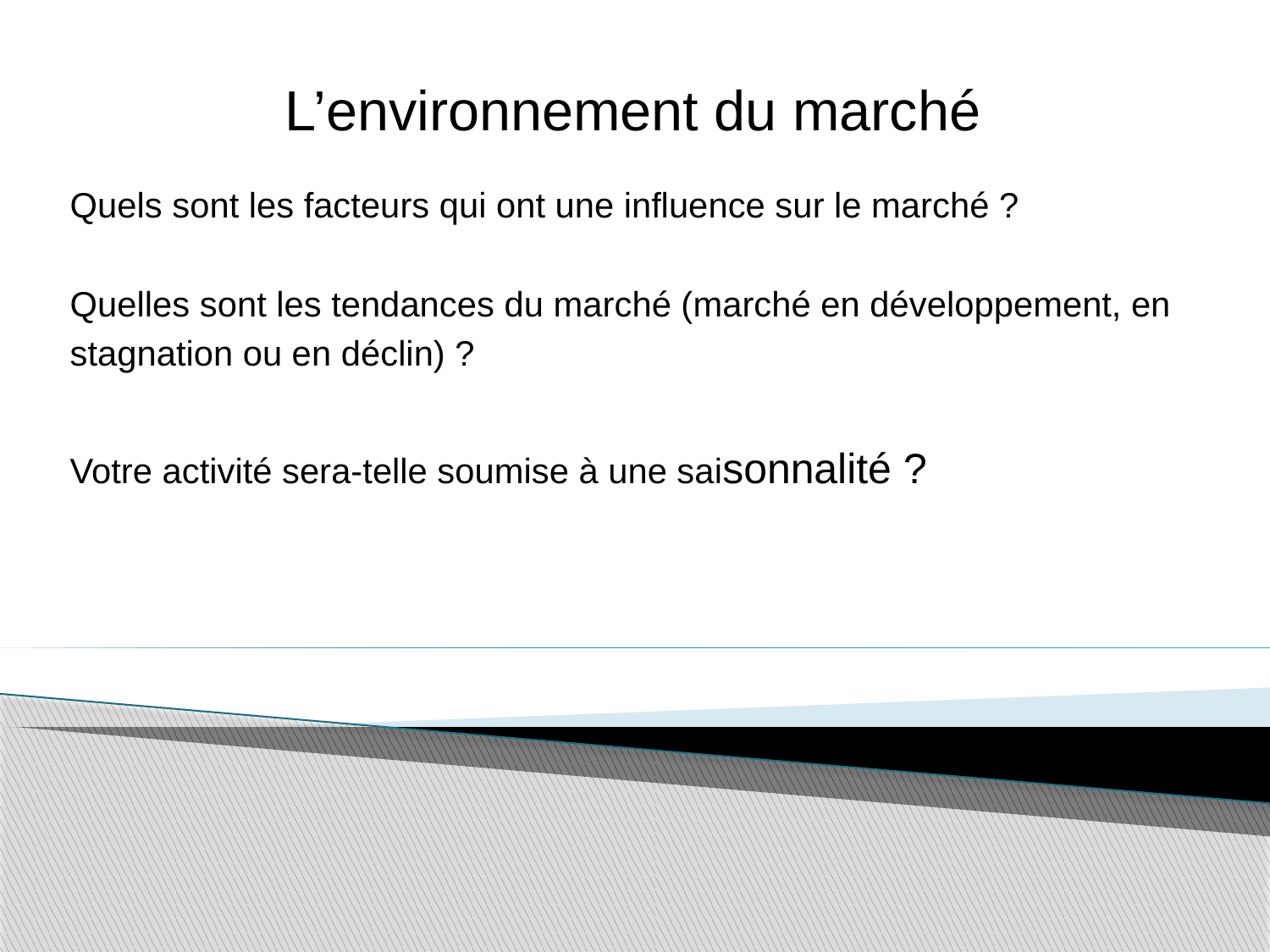

# L’environnement du marché
Quels sont les facteurs qui ont une influence sur le marché ?

Quelles sont les tendances du marché (marché en développement, en
stagnation ou en déclin) ?

Votre activité sera-telle soumise à une saisonnalité ?